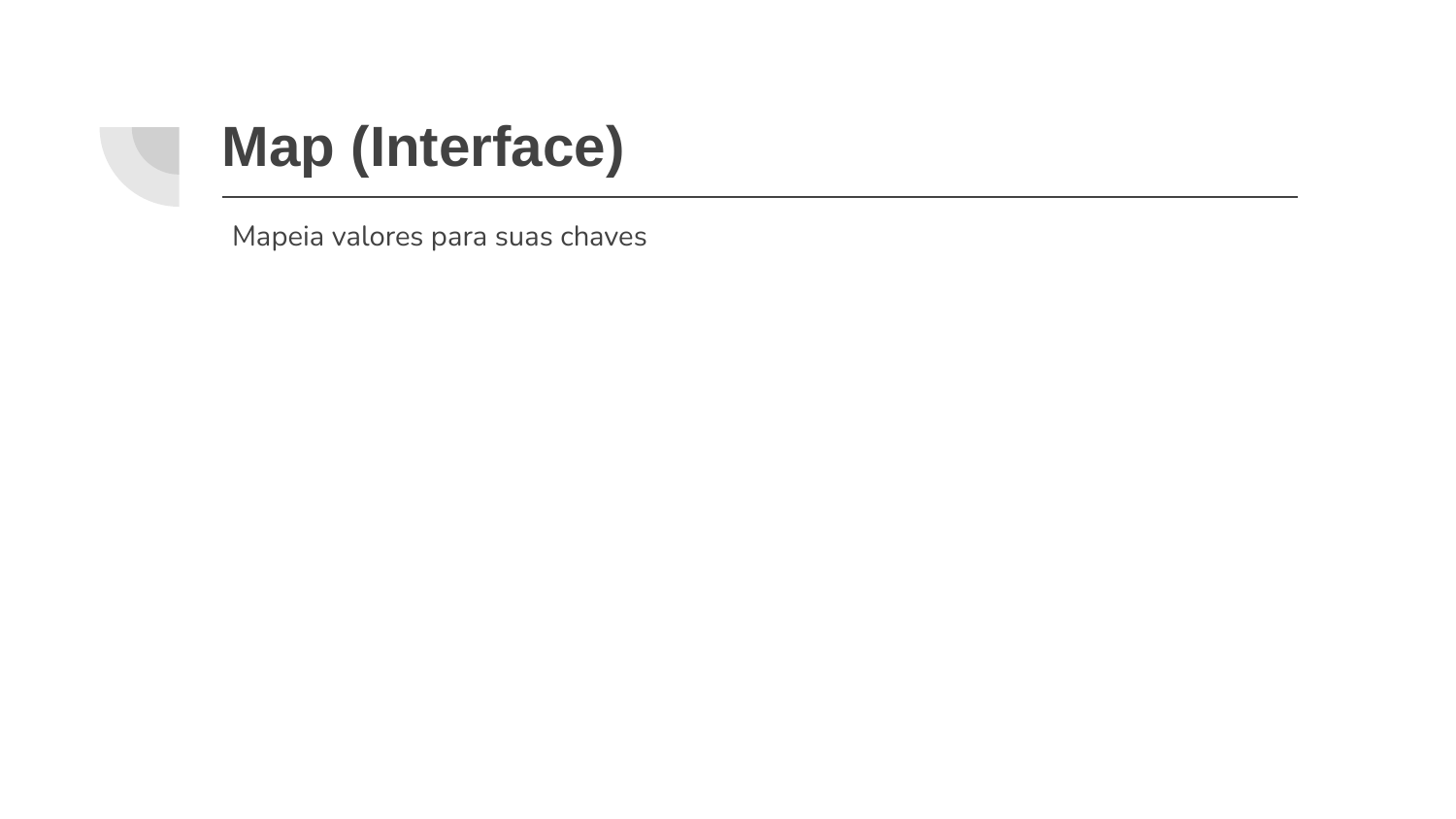

# Map (Interface)
Mapeia valores para suas chaves